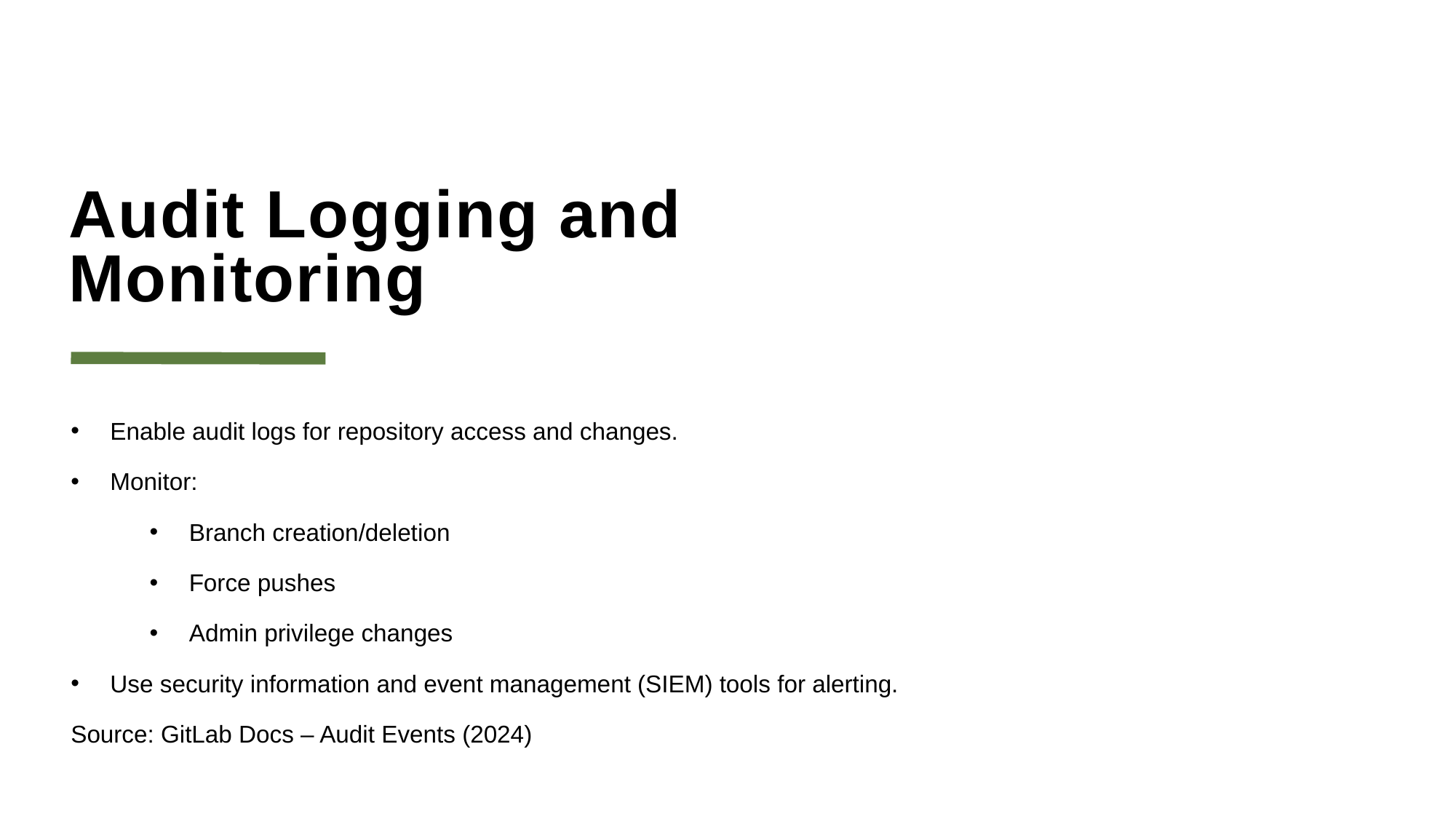

# Audit Logging and Monitoring
Enable audit logs for repository access and changes.
Monitor:
Branch creation/deletion
Force pushes
Admin privilege changes
Use security information and event management (SIEM) tools for alerting.
Source: GitLab Docs – Audit Events (2024)